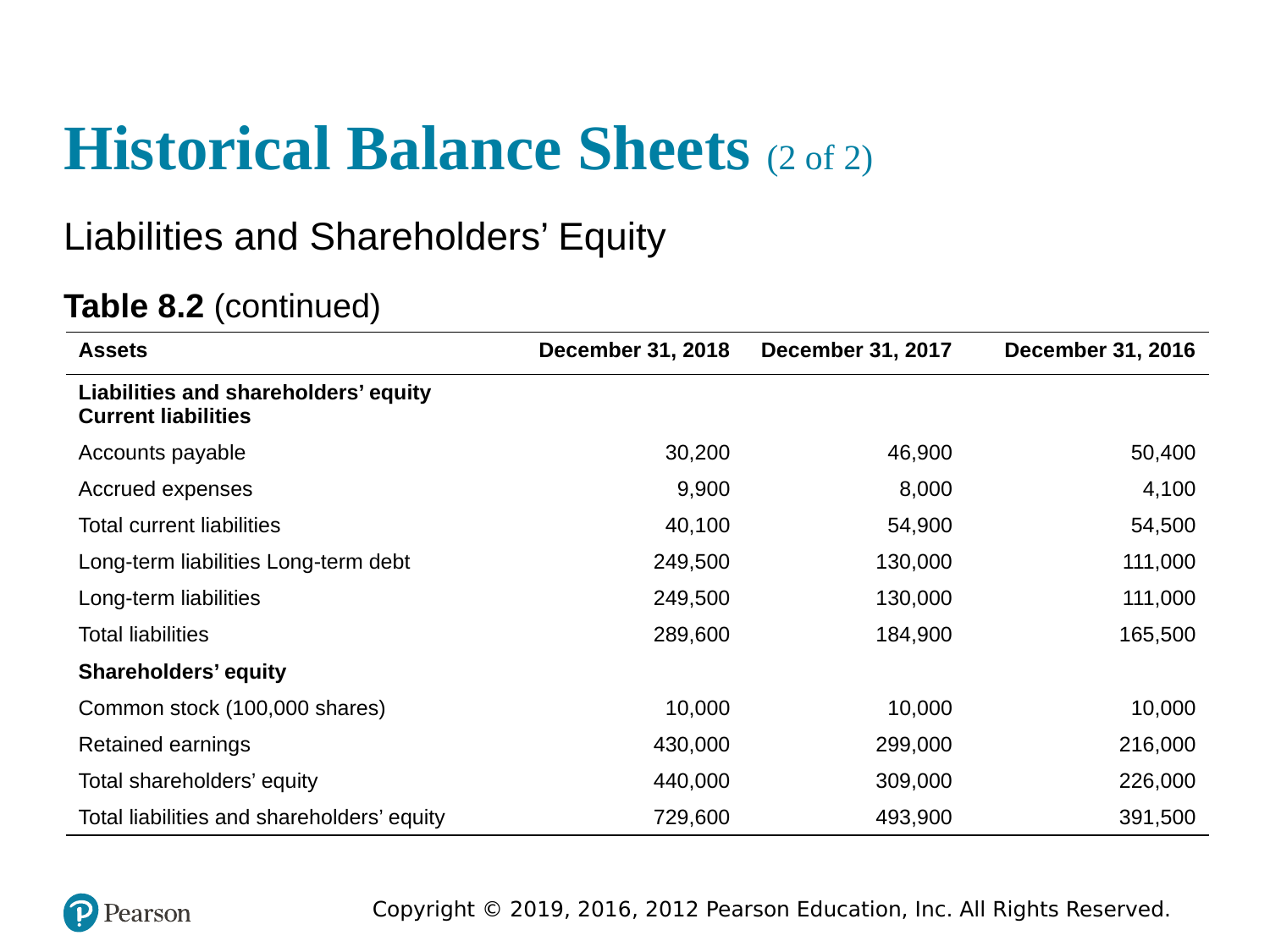

# Historical Balance Sheets (2 of 2)
Liabilities and Shareholders’ Equity
Table 8.2 (continued)
| Assets | December 31, 2018 | December 31, 2017 | December 31, 2016 |
| --- | --- | --- | --- |
| Liabilities and shareholders’ equity Current liabilities | Blank | Blank | Blank |
| Accounts payable | 30,200 | 46,900 | 50,400 |
| Accrued expenses | 9,900 | 8,000 | 4,100 |
| Total current liabilities | 40,100 | 54,900 | 54,500 |
| Long-term liabilities Long-term debt | 249,500 | 130,000 | 111,000 |
| Long-term liabilities | 249,500 | 130,000 | 111,000 |
| Total liabilities | 289,600 | 184,900 | 165,500 |
| Shareholders’ equity | Blank | Blank | Blank |
| Common stock (100,000 shares) | 10,000 | 10,000 | 10,000 |
| Retained earnings | 430,000 | 299,000 | 216,000 |
| Total shareholders’ equity | 440,000 | 309,000 | 226,000 |
| Total liabilities and shareholders’ equity | 729,600 | 493,900 | 391,500 |